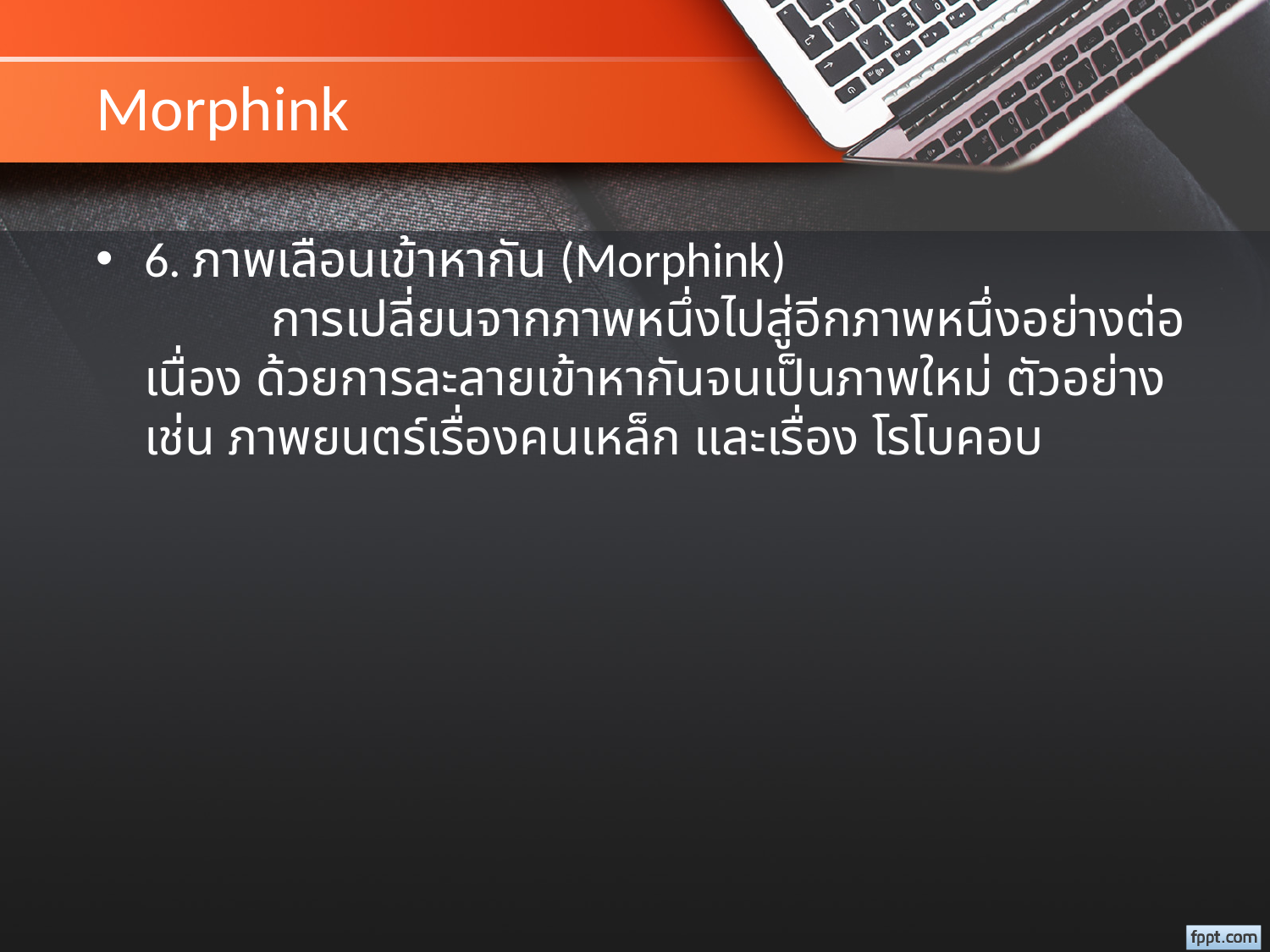

# Morphink
6. ภาพเลือนเข้าหากัน (Morphink)
	การเปลี่ยนจากภาพหนึ่งไปสู่อีกภาพหนึ่งอย่างต่อเนื่อง ด้วยการละลายเข้าหากันจนเป็นภาพใหม่ ตัวอย่างเช่น ภาพยนตร์เรื่องคนเหล็ก และเรื่อง โรโบคอบ